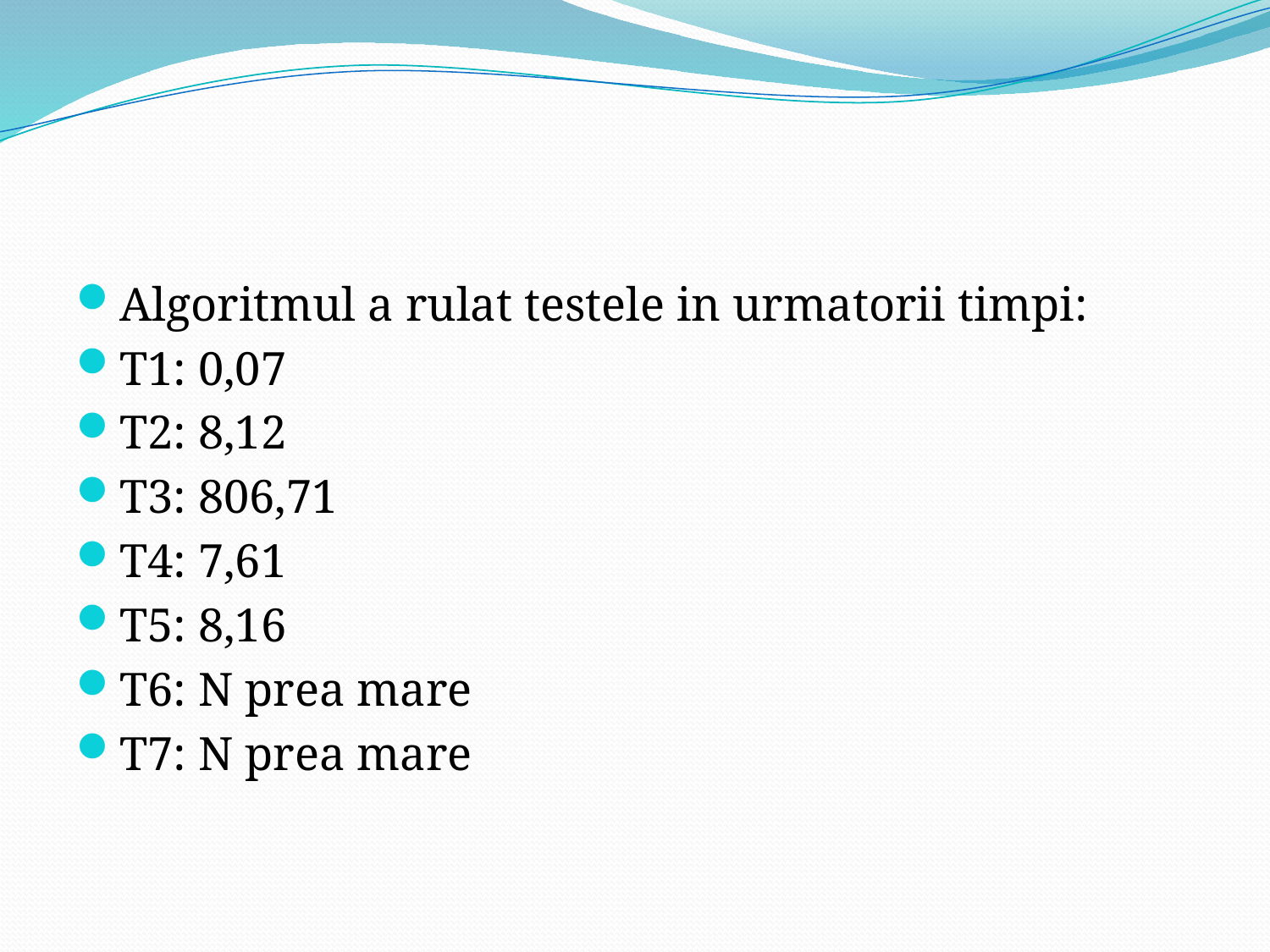

#
Algoritmul a rulat testele in urmatorii timpi:
T1: 0,07
T2: 8,12
T3: 806,71
T4: 7,61
T5: 8,16
T6: N prea mare
T7: N prea mare